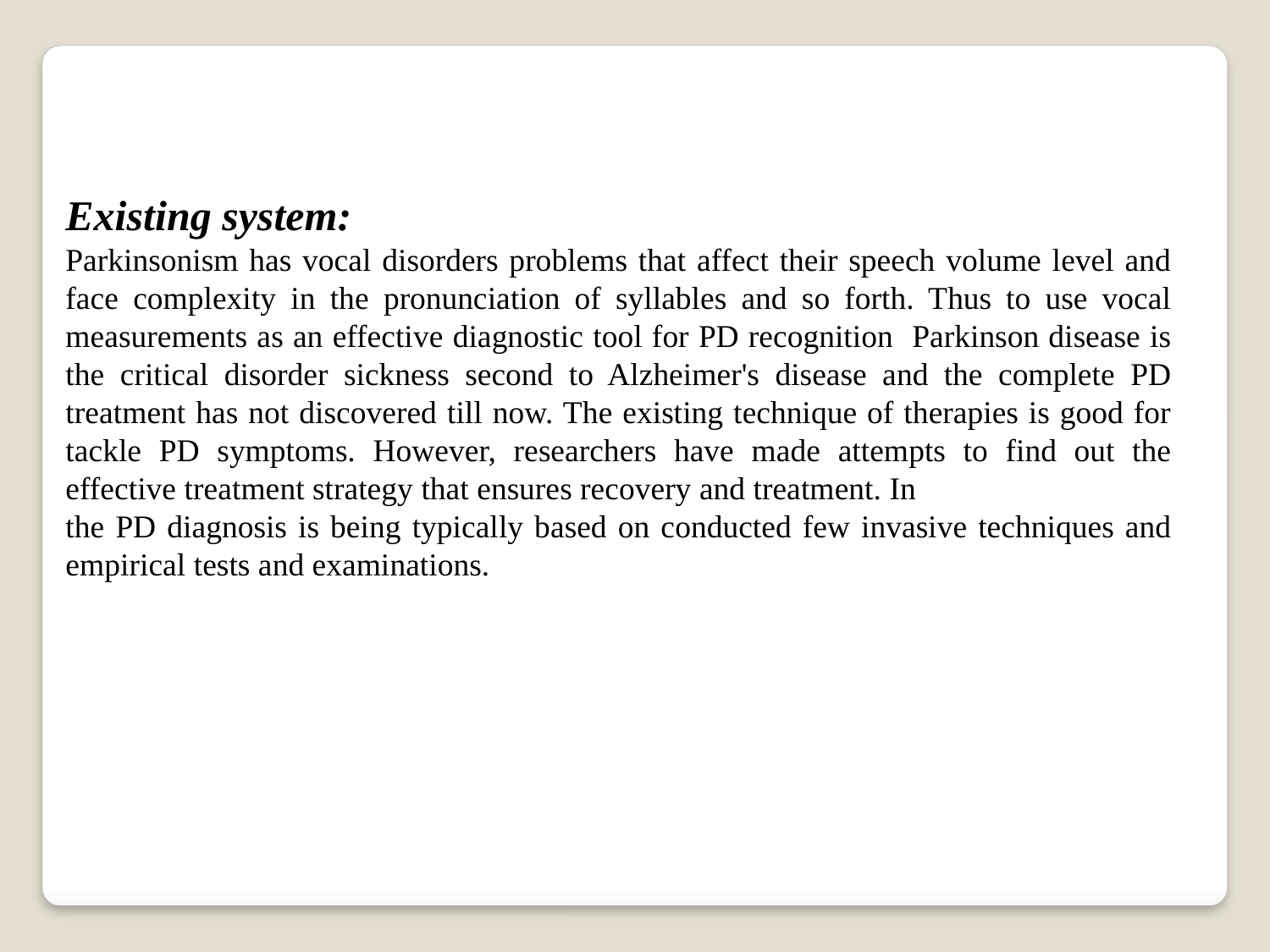

Existing system:
Parkinsonism has vocal disorders problems that affect their speech volume level and face complexity in the pronunciation of syllables and so forth. Thus to use vocal measurements as an effective diagnostic tool for PD recognition  Parkinson disease is the critical disorder sickness second to Alzheimer's disease and the complete PD treatment has not discovered till now. The existing technique of therapies is good for tackle PD symptoms. However, researchers have made attempts to find out the effective treatment strategy that ensures recovery and treatment. In
the PD diagnosis is being typically based on conducted few invasive techniques and empirical tests and examinations.